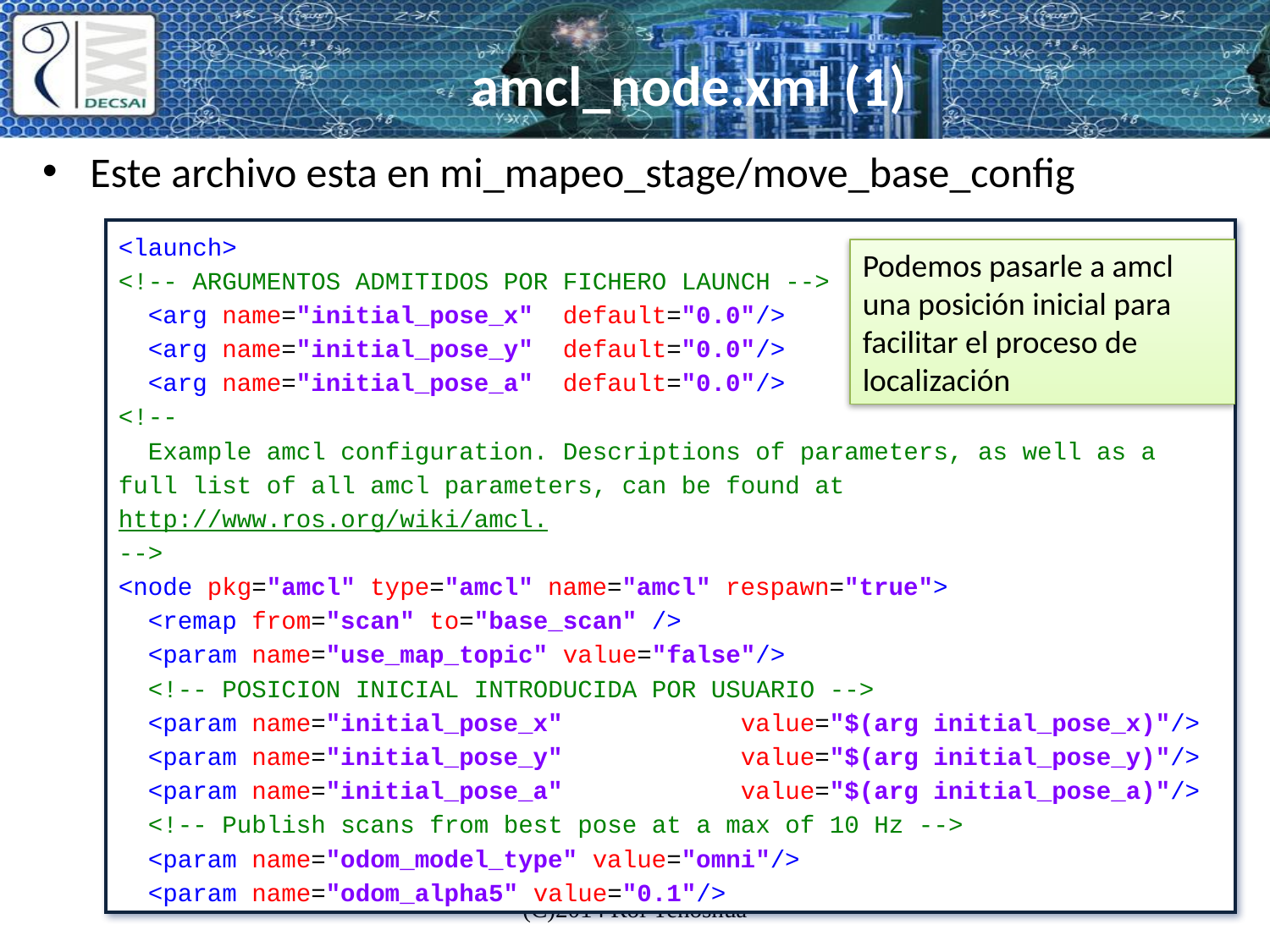

# amcl_node.xml (1)
Este archivo esta en mi_mapeo_stage/move_base_config
<launch>
<!-- ARGUMENTOS ADMITIDOS POR FICHERO LAUNCH -->
  <arg name="initial_pose_x"  default="0.0"/>
  <arg name="initial_pose_y"  default="0.0"/>
  <arg name="initial_pose_a"  default="0.0"/>
<!--
  Example amcl configuration. Descriptions of parameters, as well as a full list of all amcl parameters, can be found at http://www.ros.org/wiki/amcl.
-->
<node pkg="amcl" type="amcl" name="amcl" respawn="true">
  <remap from="scan" to="base_scan" />
  <param name="use_map_topic" value="false"/>
  <!-- POSICION INICIAL INTRODUCIDA POR USUARIO -->
  <param name="initial_pose_x"            value="$(arg initial_pose_x)"/>
  <param name="initial_pose_y"            value="$(arg initial_pose_y)"/>
  <param name="initial_pose_a"            value="$(arg initial_pose_a)"/>
  <!-- Publish scans from best pose at a max of 10 Hz -->
  <param name="odom_model_type" value="omni"/>
  <param name="odom_alpha5" value="0.1"/>
Podemos pasarle a amcl una posición inicial para facilitar el proceso de localización
(C)2014 Roi Yehoshua